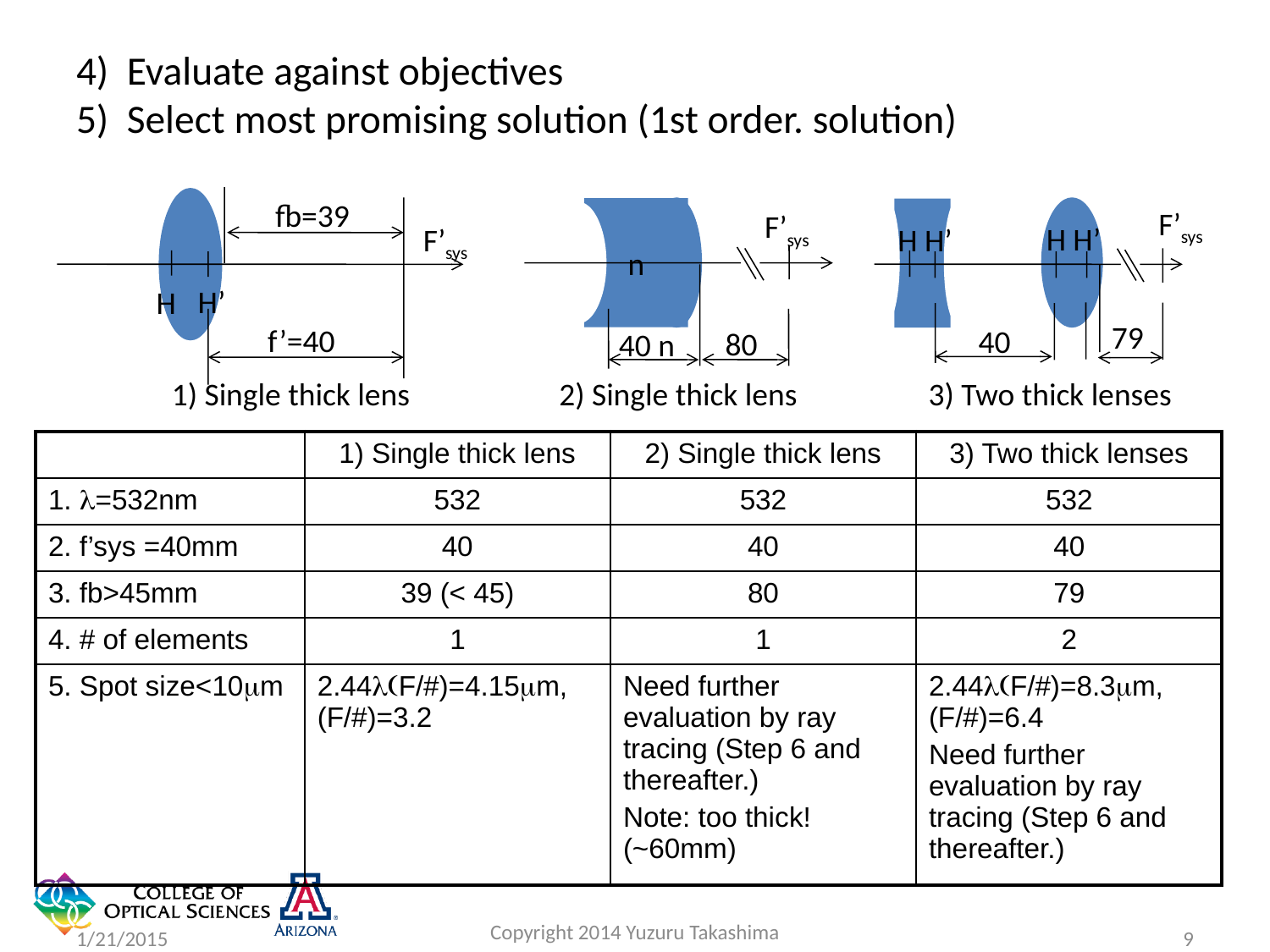

# 4)  Evaluate against objectives 5)  Select most promising solution (1st order. solution)

fb=39

F’sys
n

F’sys

H H’
F’sys
H H’

H’
H

79
f’=40
40
80
40 n

1) Single thick lens
2) Single thick lens
3) Two thick lenses
|  | 1) Single thick lens | 2) Single thick lens | 3) Two thick lenses |
| --- | --- | --- | --- |
| 1. λ=532nm | 532 | 532 | 532 |
| 2. f’sys =40mm | 40 | 40 | 40 |
| 3. fb>45mm | 39 (< 45) | 80 | 79 |
| 4. # of elements | 1 | 1 | 2 |
| 5. Spot size<10μm | 2.44λ(F/#)=4.15μm, (F/#)=3.2 | Need further evaluation by ray tracing (Step 6 and thereafter.) Note: too thick! (~60mm) | 2.44λ(F/#)=8.3μm, (F/#)=6.4 Need further evaluation by ray tracing (Step 6 and thereafter.) |
Copyright 2014 Yuzuru Takashima
1/21/2015
9